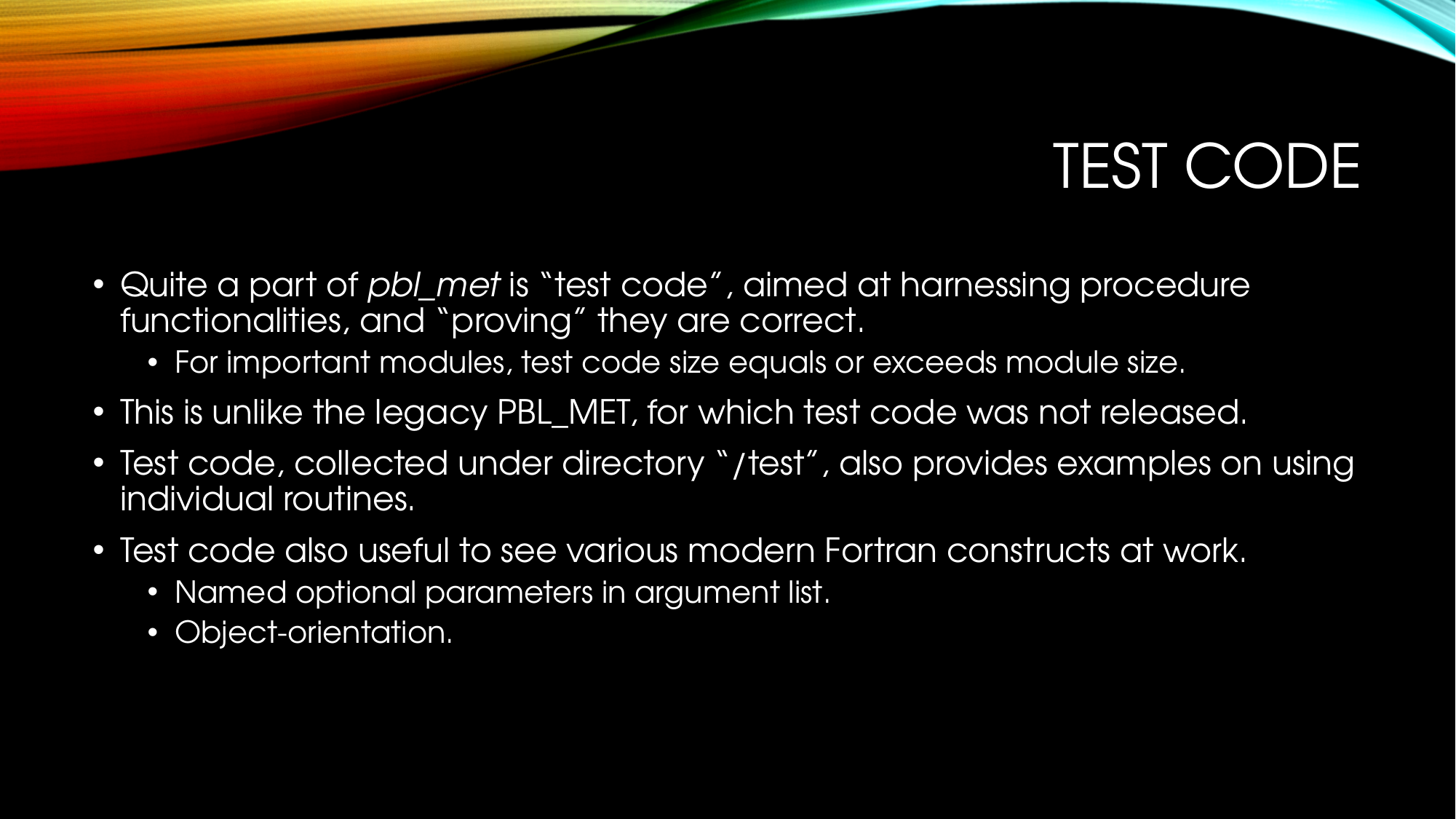

# Test code
Quite a part of pbl_met is “test code”, aimed at harnessing procedure functionalities, and “proving” they are correct.
For important modules, test code size equals or exceeds module size.
This is unlike the legacy PBL_MET, for which test code was not released.
Test code, collected under directory “/test”, also provides examples on using individual routines.
Test code also useful to see various modern Fortran constructs at work.
Named optional parameters in argument list.
Object-orientation.